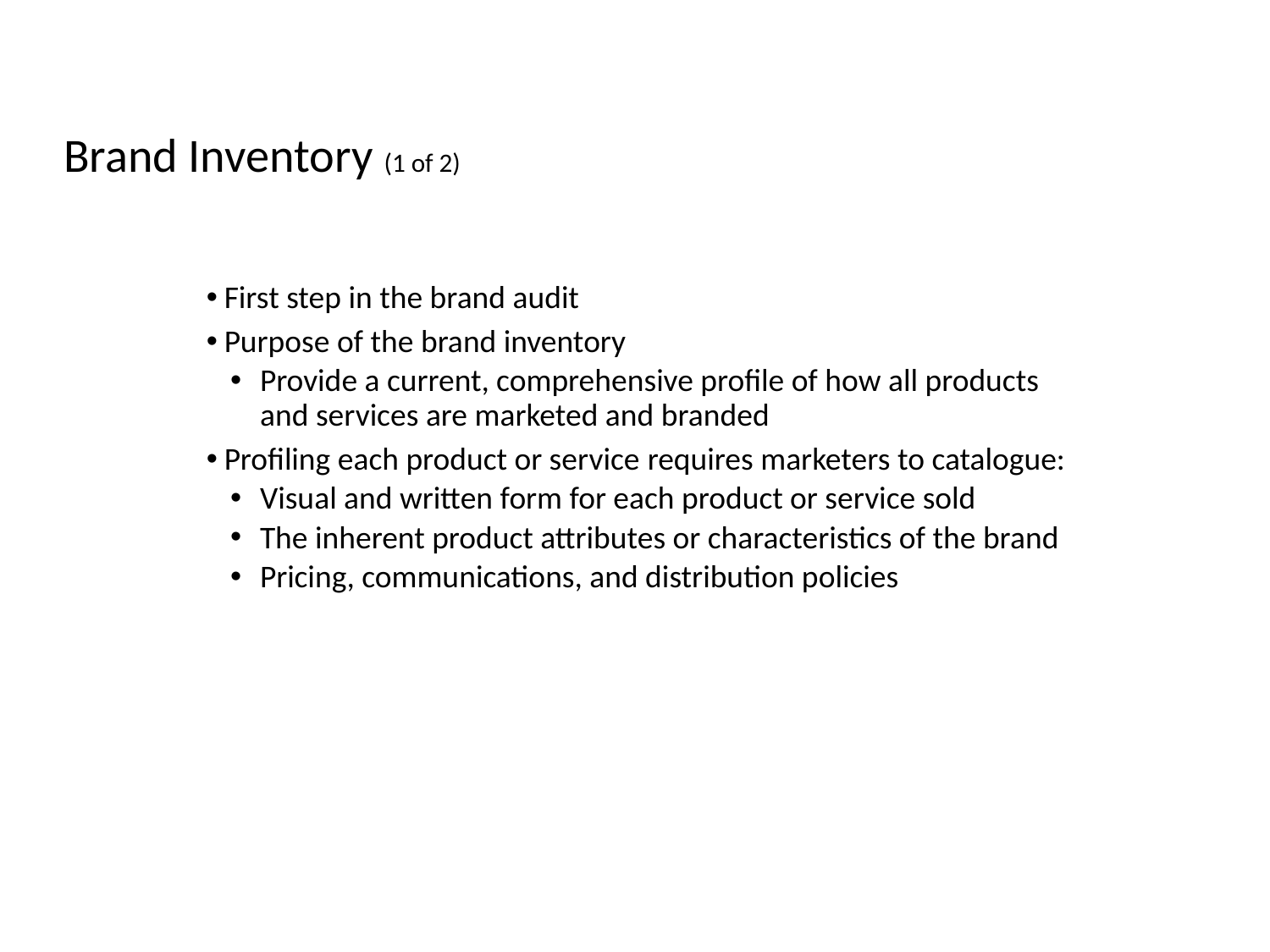

# Brand Inventory (1 of 2)
First step in the brand audit
Purpose of the brand inventory
Provide a current, comprehensive profile of how all products and services are marketed and branded
Profiling each product or service requires marketers to catalogue:
Visual and written form for each product or service sold
The inherent product attributes or characteristics of the brand
Pricing, communications, and distribution policies